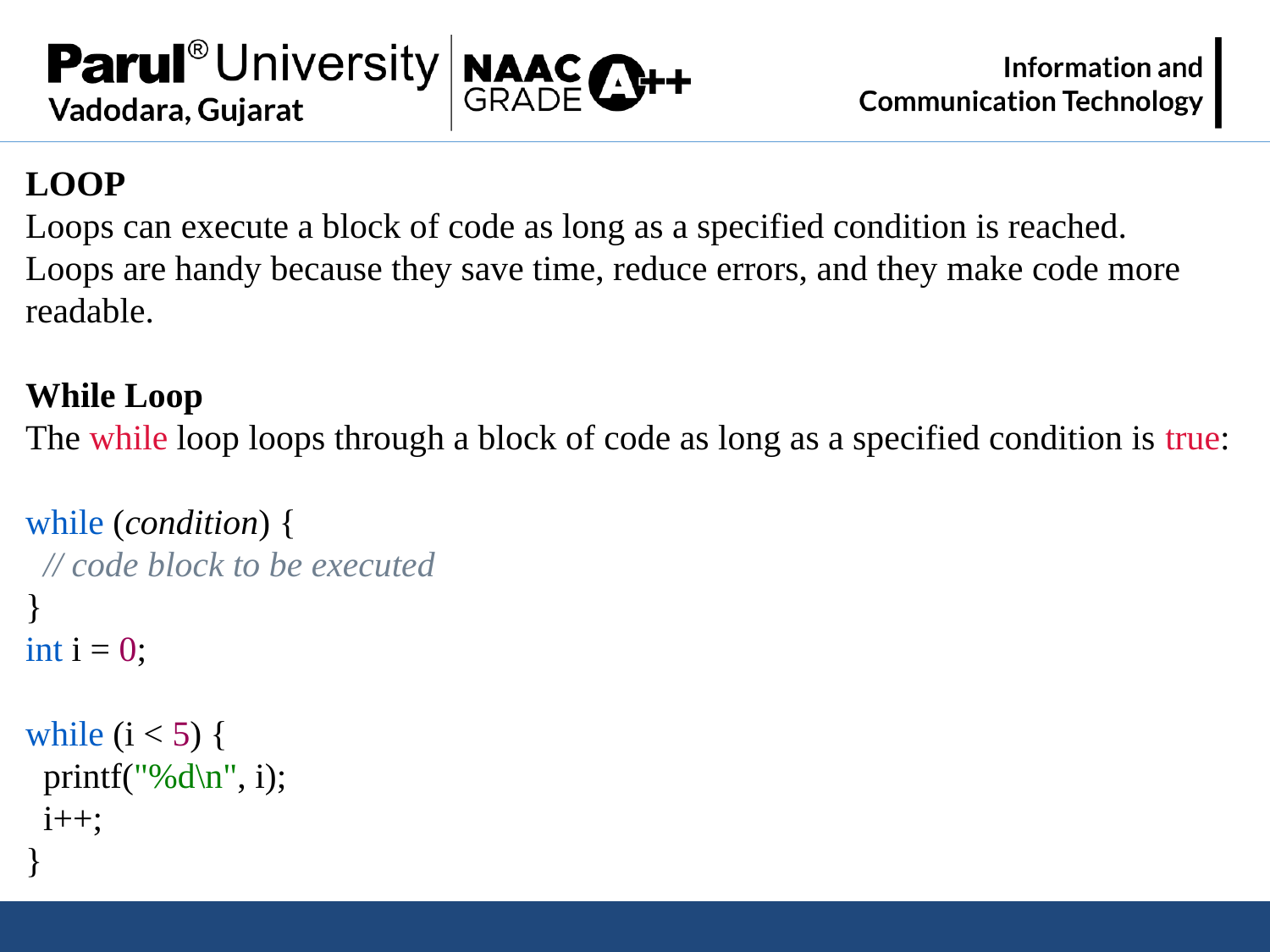

LOOP
Loops can execute a block of code as long as a specified condition is reached.
Loops are handy because they save time, reduce errors, and they make code more readable.

While Loop
The while loop loops through a block of code as long as a specified condition is true:
while (condition) {
  // code block to be executed
}
int i = 0;
while (i < 5) {
  printf("%d\n", i);
  i++;
}